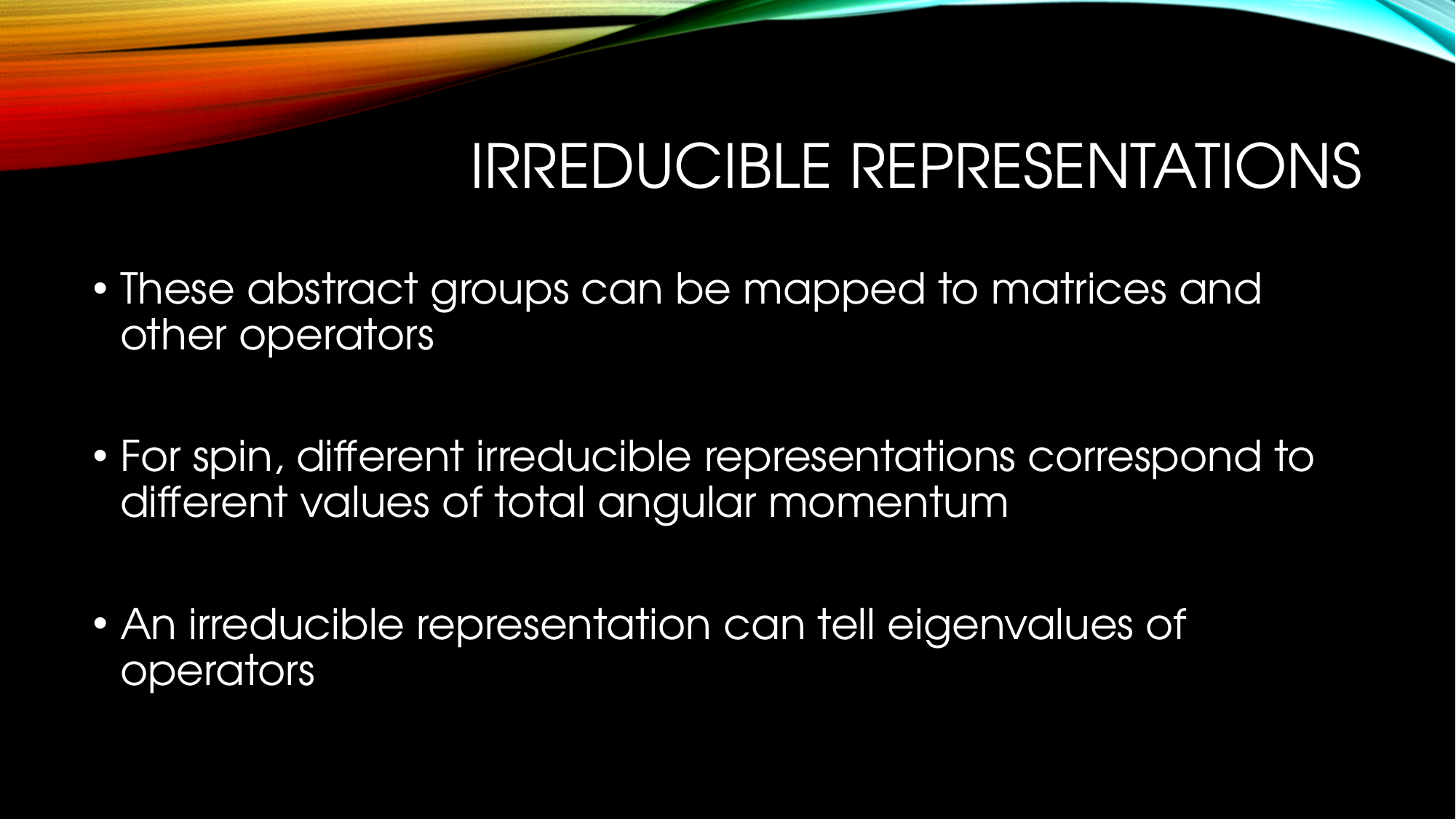

# Irreducible representations
These abstract groups can be mapped to matrices and other operators

For spin, different irreducible representations correspond to different values of total angular momentum

An irreducible representation can tell eigenvalues of operators